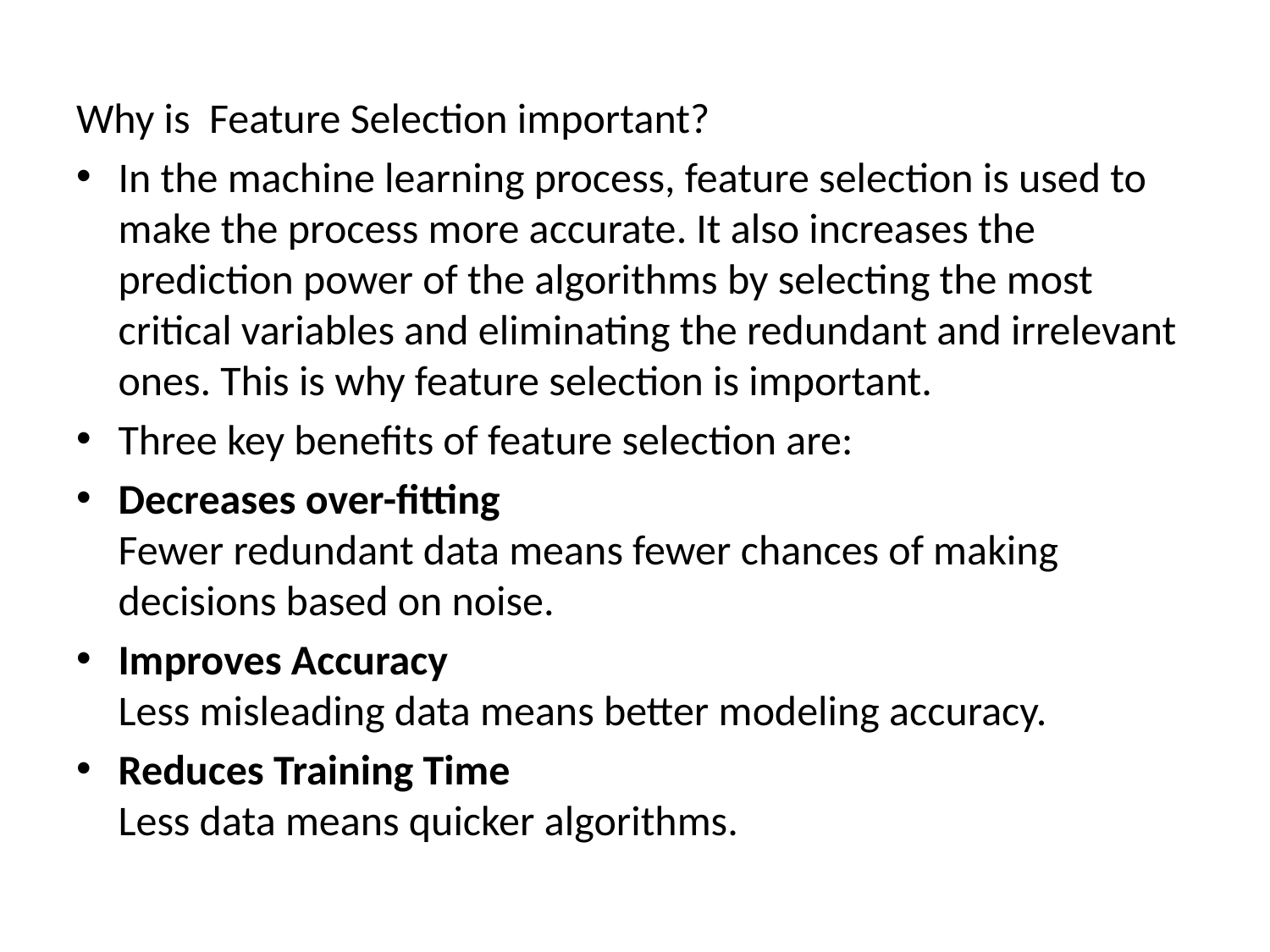

Why is  Feature Selection important?
In the machine learning process, feature selection is used to make the process more accurate. It also increases the prediction power of the algorithms by selecting the most critical variables and eliminating the redundant and irrelevant ones. This is why feature selection is important.
Three key benefits of feature selection are:
Decreases over-fitting  
Fewer redundant data means fewer chances of making decisions based on noise.
Improves Accuracy  
Less misleading data means better modeling accuracy.
Reduces Training Time  
Less data means quicker algorithms.